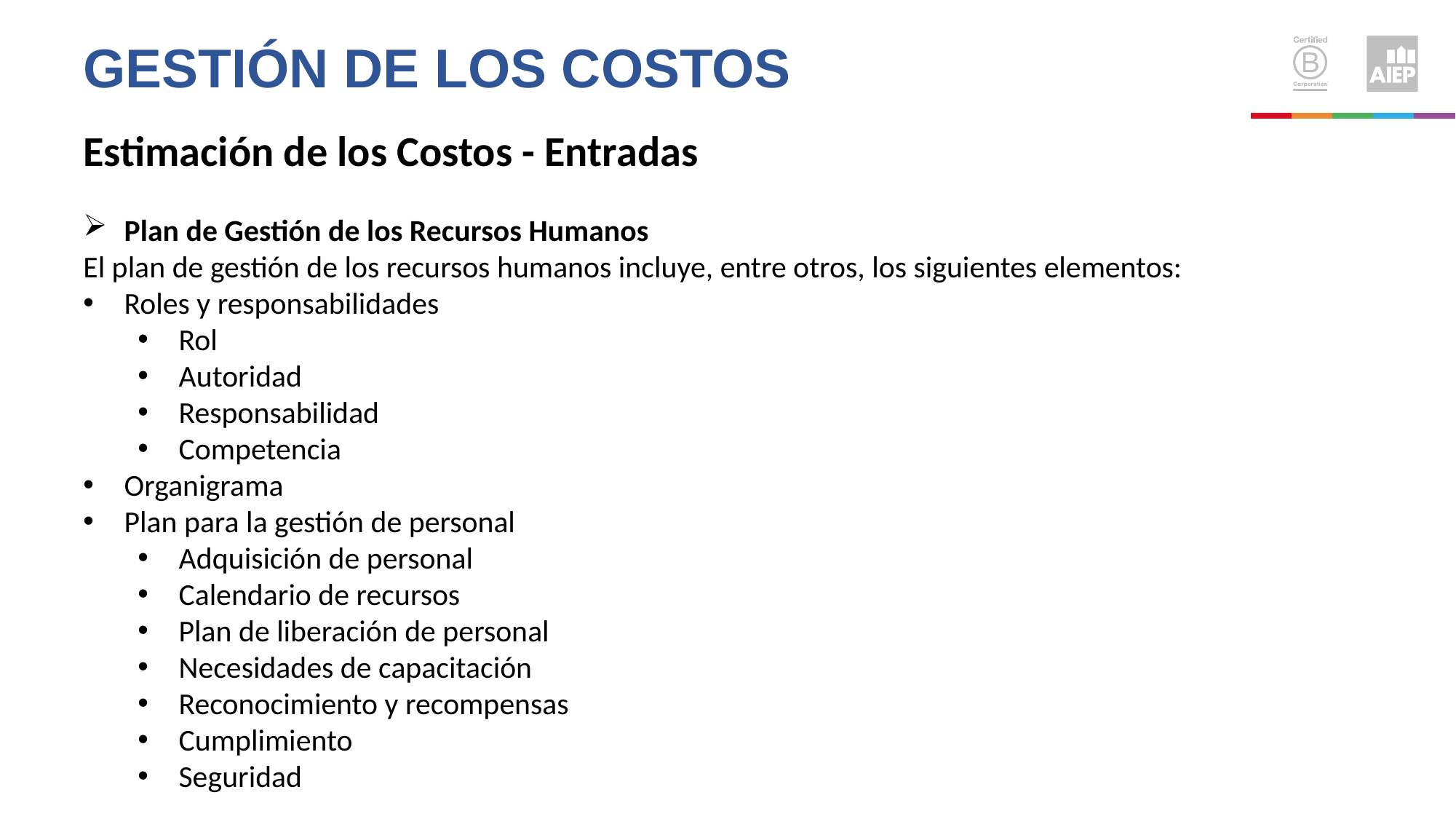

Gestión de los costos
Estimación de los Costos - Entradas

Plan de Gestión de los Recursos Humanos
El plan de gestión de los recursos humanos incluye, entre otros, los siguientes elementos:
Roles y responsabilidades
Rol
Autoridad
Responsabilidad
Competencia
Organigrama
Plan para la gestión de personal
Adquisición de personal
Calendario de recursos
Plan de liberación de personal
Necesidades de capacitación
Reconocimiento y recompensas
Cumplimiento
Seguridad